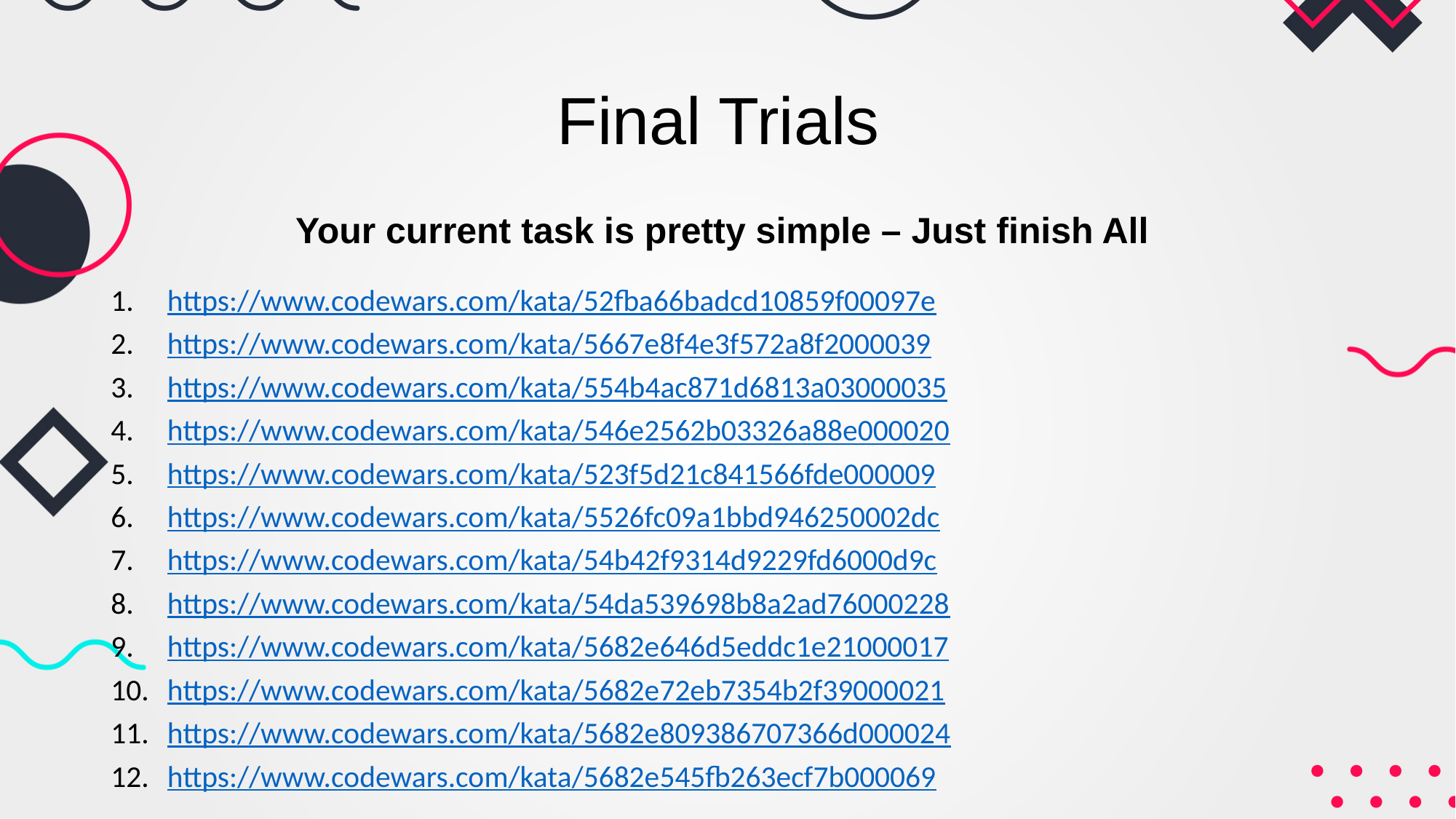

# Final Trials
Your current task is pretty simple – Just finish All
https://www.codewars.com/kata/52fba66badcd10859f00097e
https://www.codewars.com/kata/5667e8f4e3f572a8f2000039
https://www.codewars.com/kata/554b4ac871d6813a03000035
https://www.codewars.com/kata/546e2562b03326a88e000020
https://www.codewars.com/kata/523f5d21c841566fde000009
https://www.codewars.com/kata/5526fc09a1bbd946250002dc
https://www.codewars.com/kata/54b42f9314d9229fd6000d9c
https://www.codewars.com/kata/54da539698b8a2ad76000228
https://www.codewars.com/kata/5682e646d5eddc1e21000017
https://www.codewars.com/kata/5682e72eb7354b2f39000021
https://www.codewars.com/kata/5682e809386707366d000024
https://www.codewars.com/kata/5682e545fb263ecf7b000069